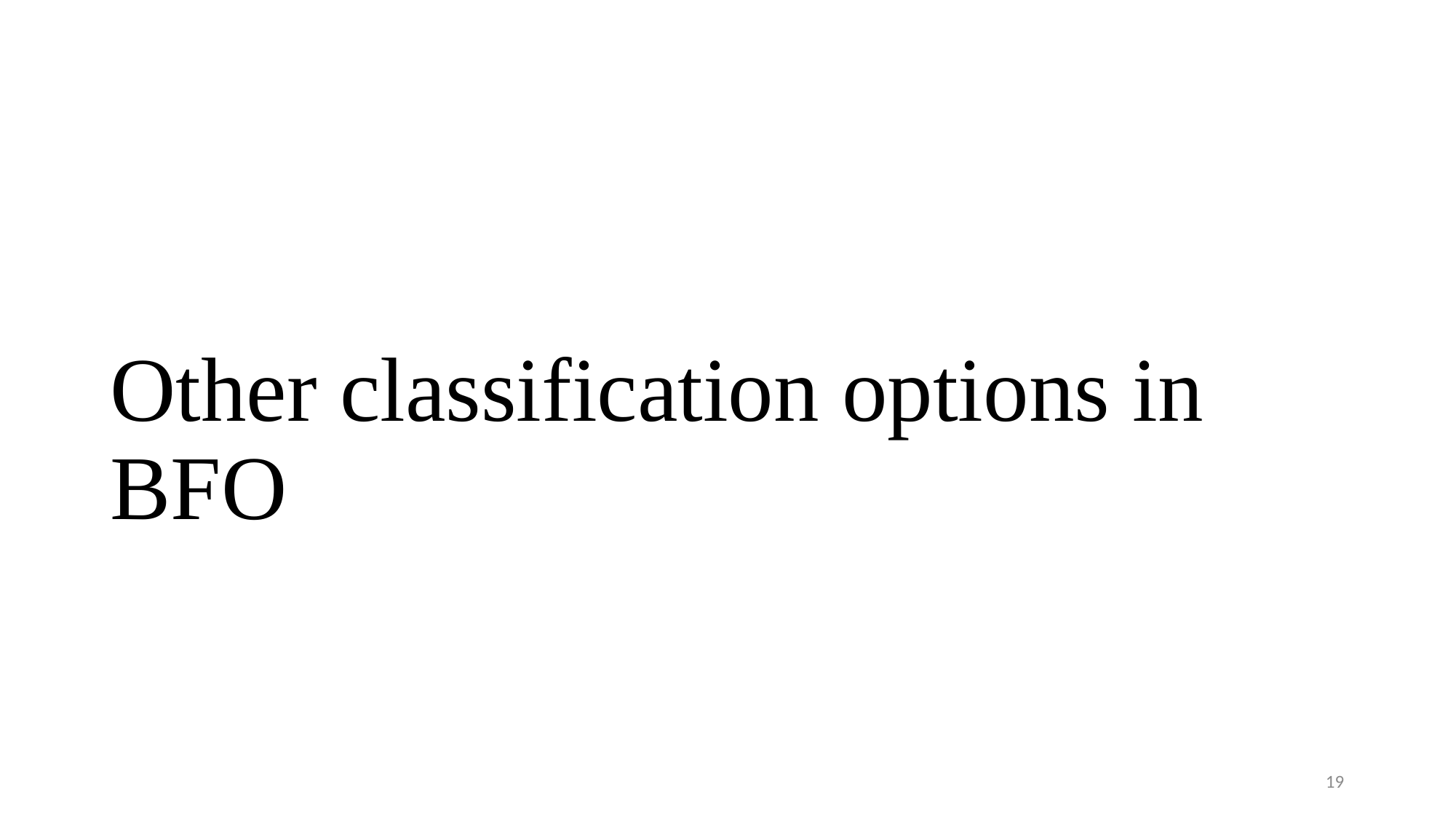

# Other classification options in BFO

19